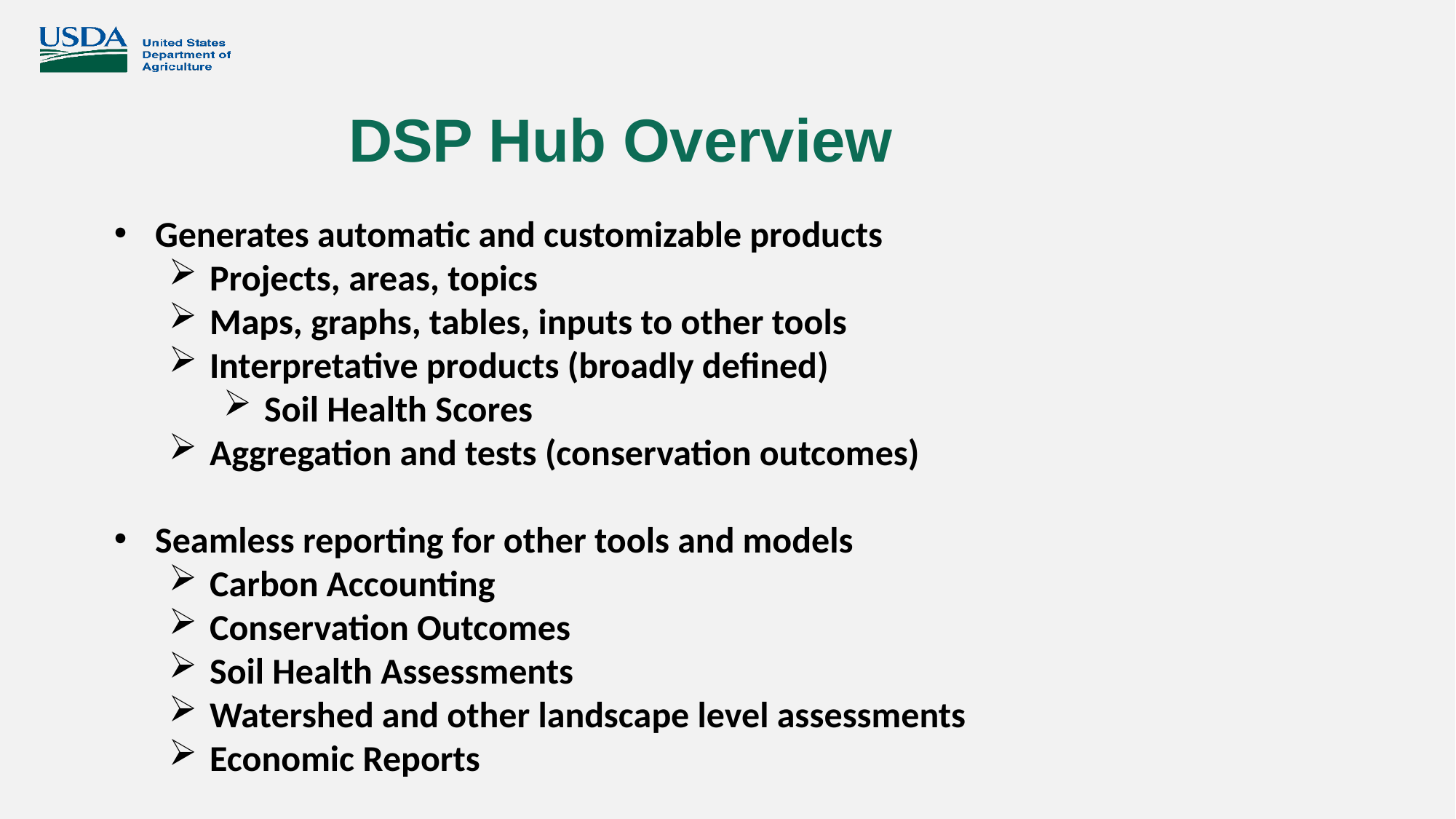

# DSP Hub Overview

Generates automatic and customizable products
Projects, areas, topics
Maps, graphs, tables, inputs to other tools
Interpretative products (broadly defined)
Soil Health Scores
Aggregation and tests (conservation outcomes)

Seamless reporting for other tools and models
Carbon Accounting
Conservation Outcomes
Soil Health Assessments
Watershed and other landscape level assessments
Economic Reports